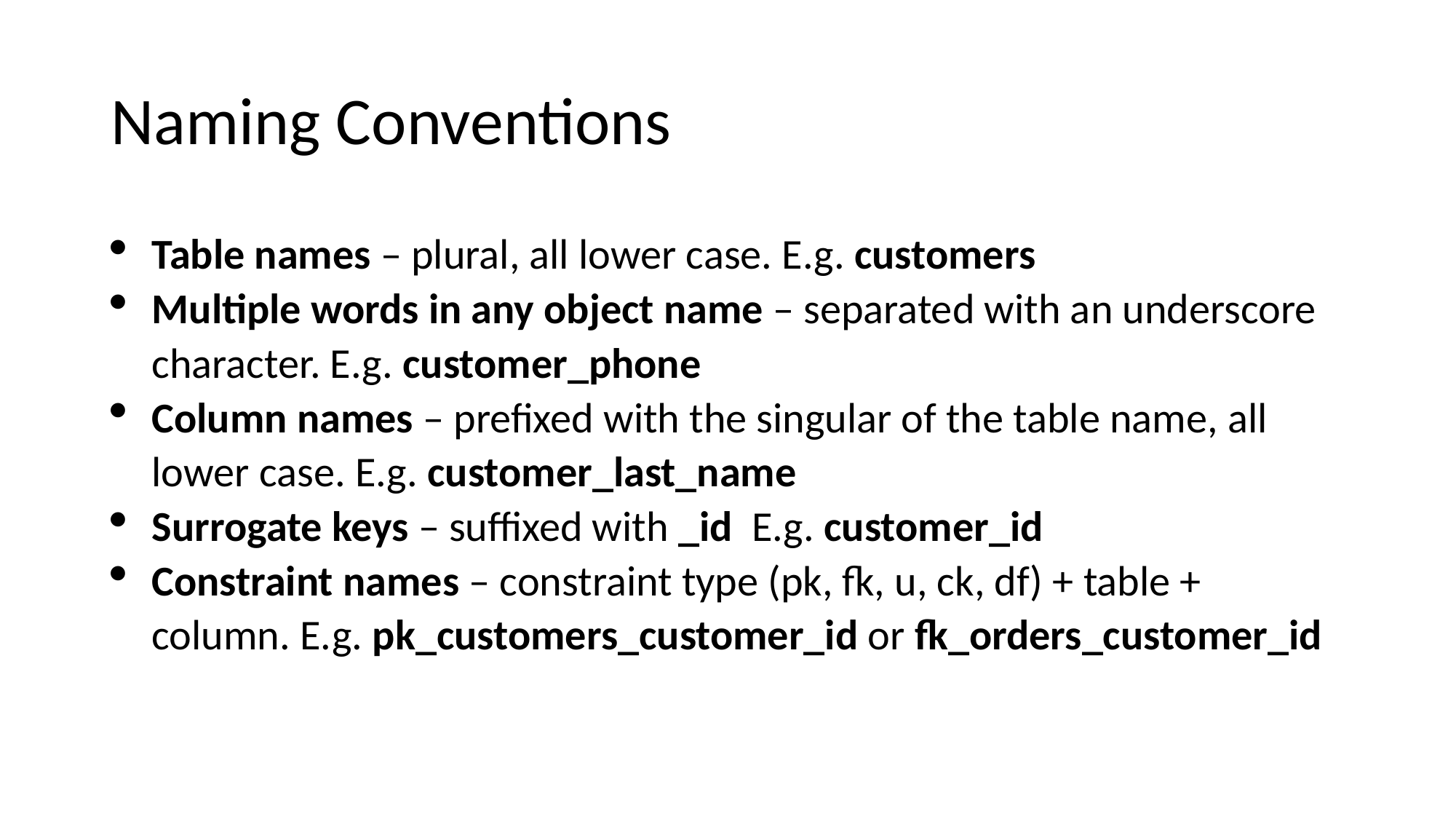

# Naming Conventions
Table names – plural, all lower case. E.g. customers
Multiple words in any object name – separated with an underscore character. E.g. customer_phone
Column names – prefixed with the singular of the table name, all lower case. E.g. customer_last_name
Surrogate keys – suffixed with _id  E.g. customer_id
Constraint names – constraint type (pk, fk, u, ck, df) + table + column. E.g. pk_customers_customer_id or fk_orders_customer_id